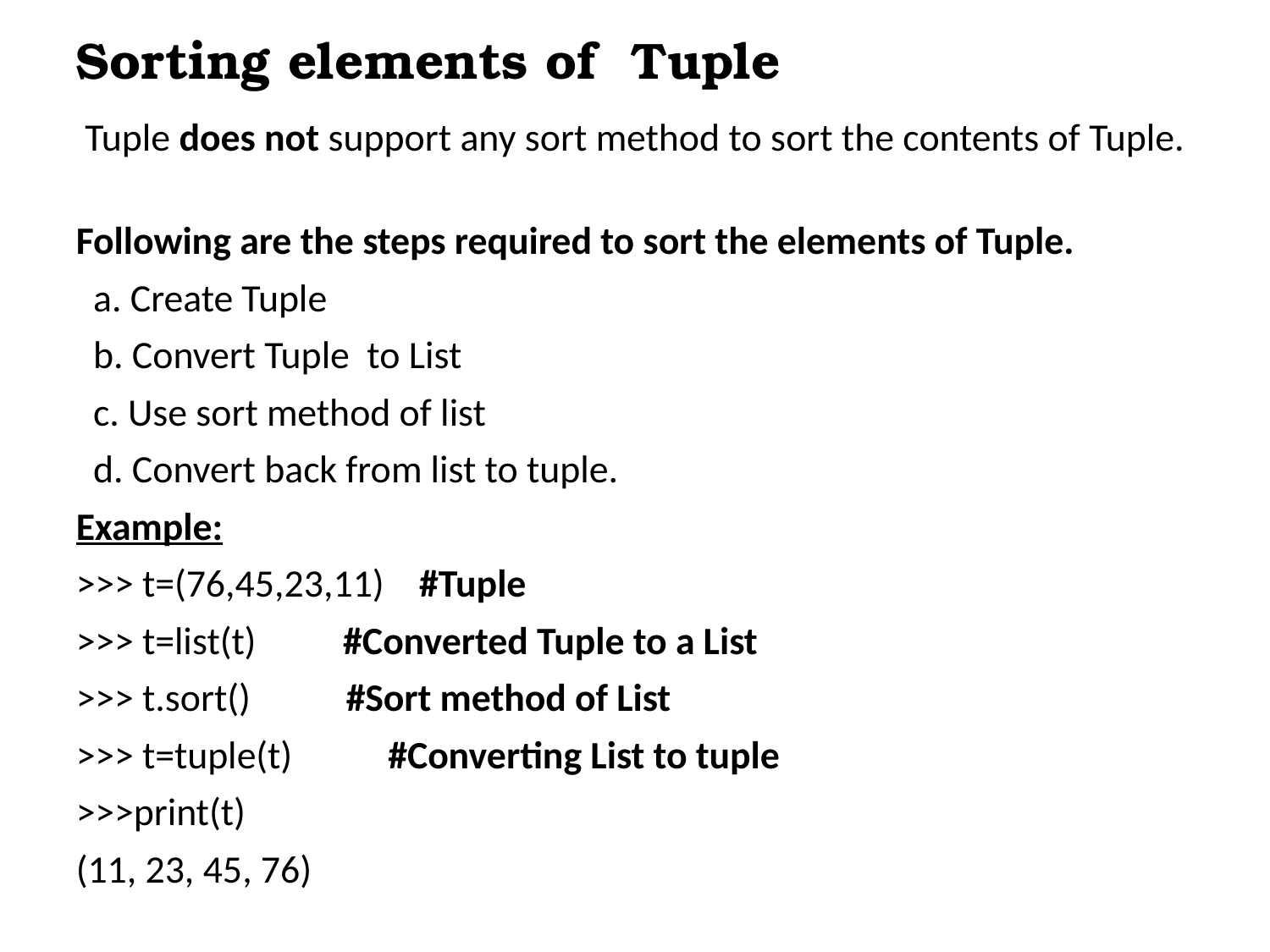

# Sorting elements of  Tuple
 Tuple does not support any sort method to sort the contents of Tuple.
Following are the steps required to sort the elements of Tuple.
  a. Create Tuple
  b. Convert Tuple  to List
  c. Use sort method of list
  d. Convert back from list to tuple.
Example:
>>> t=(76,45,23,11)    #Tuple
>>> t=list(t)          #Converted Tuple to a List
>>> t.sort()           #Sort method of List
>>> t=tuple(t)           #Converting List to tuple
>>>print(t)
(11, 23, 45, 76)